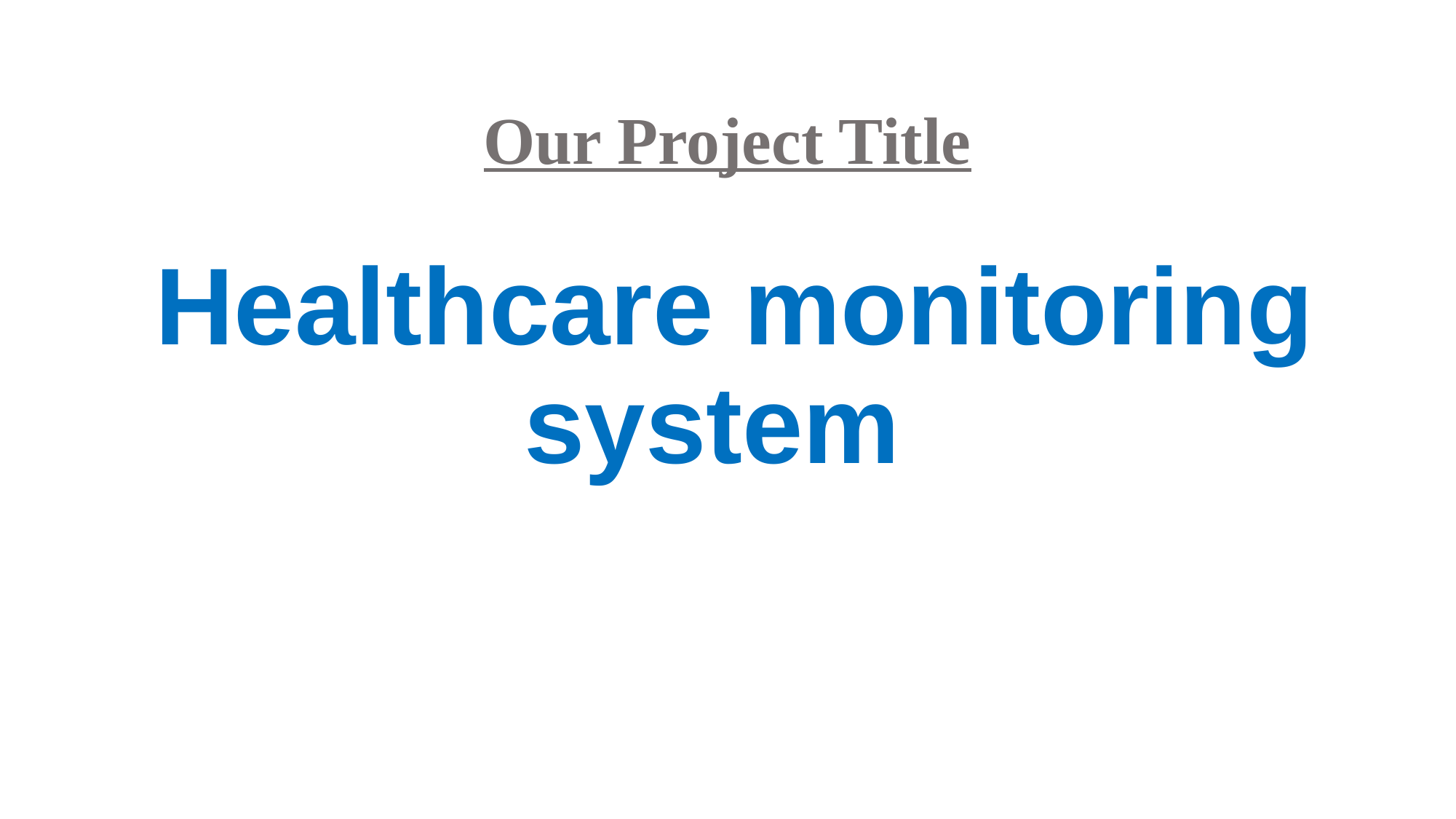

# Our Project Title Healthcare monitoring system